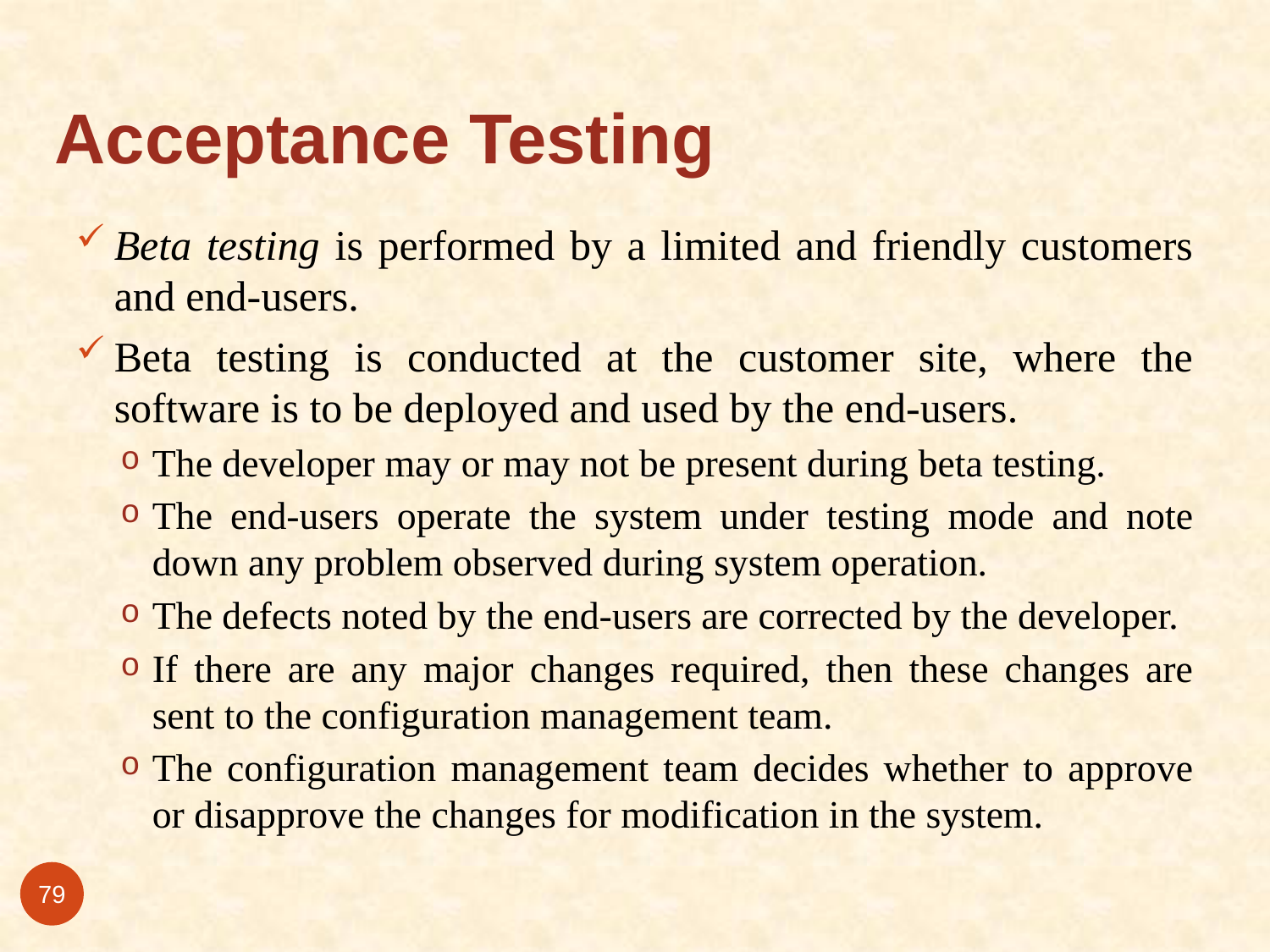

Acceptance Testing
Beta testing is performed by a limited and friendly customers and end-users.
Beta testing is conducted at the customer site, where the software is to be deployed and used by the end-users.
The developer may or may not be present during beta testing.
The end-users operate the system under testing mode and note down any problem observed during system operation.
The defects noted by the end-users are corrected by the developer.
If there are any major changes required, then these changes are sent to the configuration management team.
The configuration management team decides whether to approve or disapprove the changes for modification in the system.

79